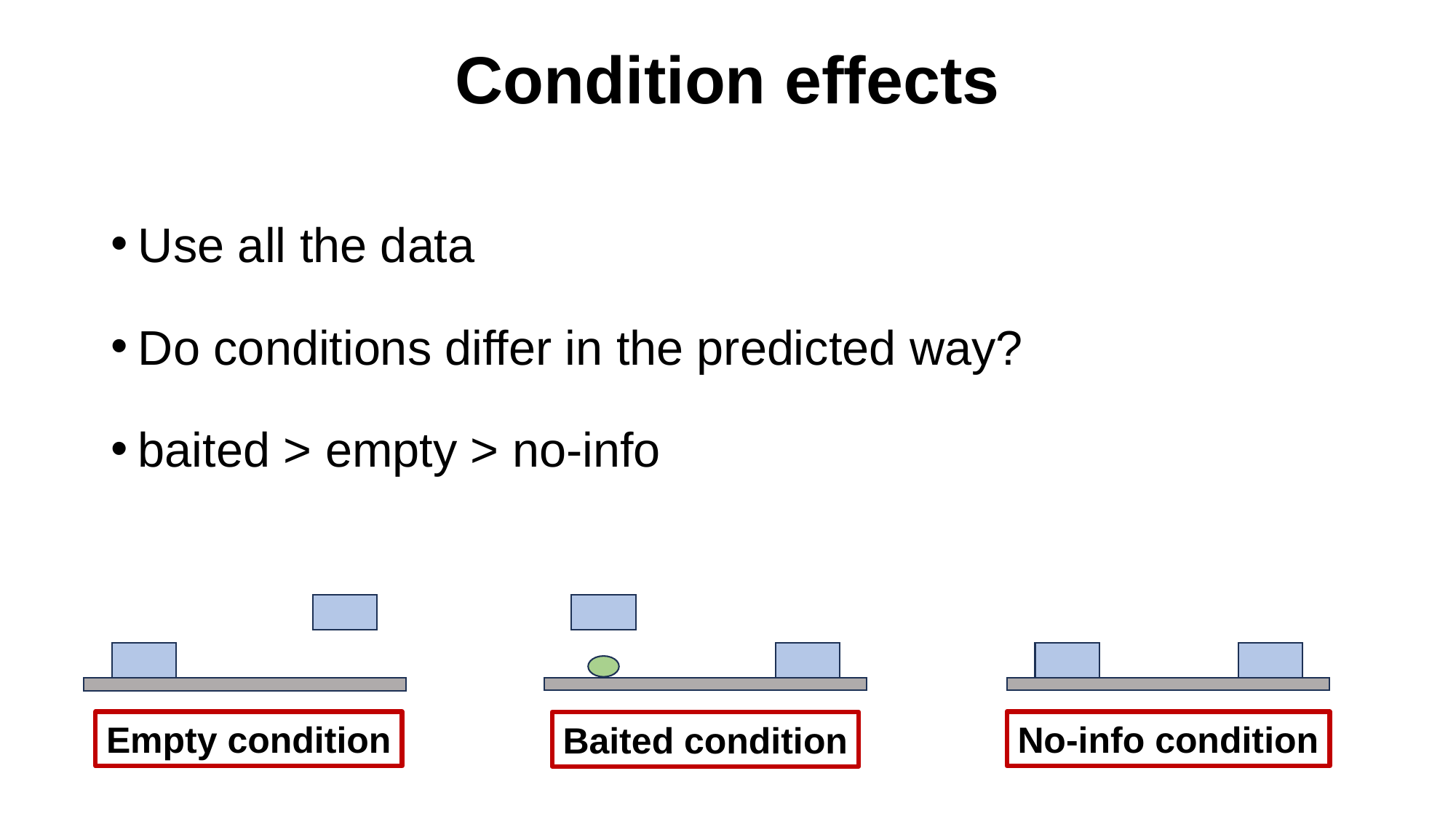

# Condition effects
Use all the data
Do conditions differ in the predicted way?
baited > empty > no-info

Empty condition
No-info condition
Baited condition